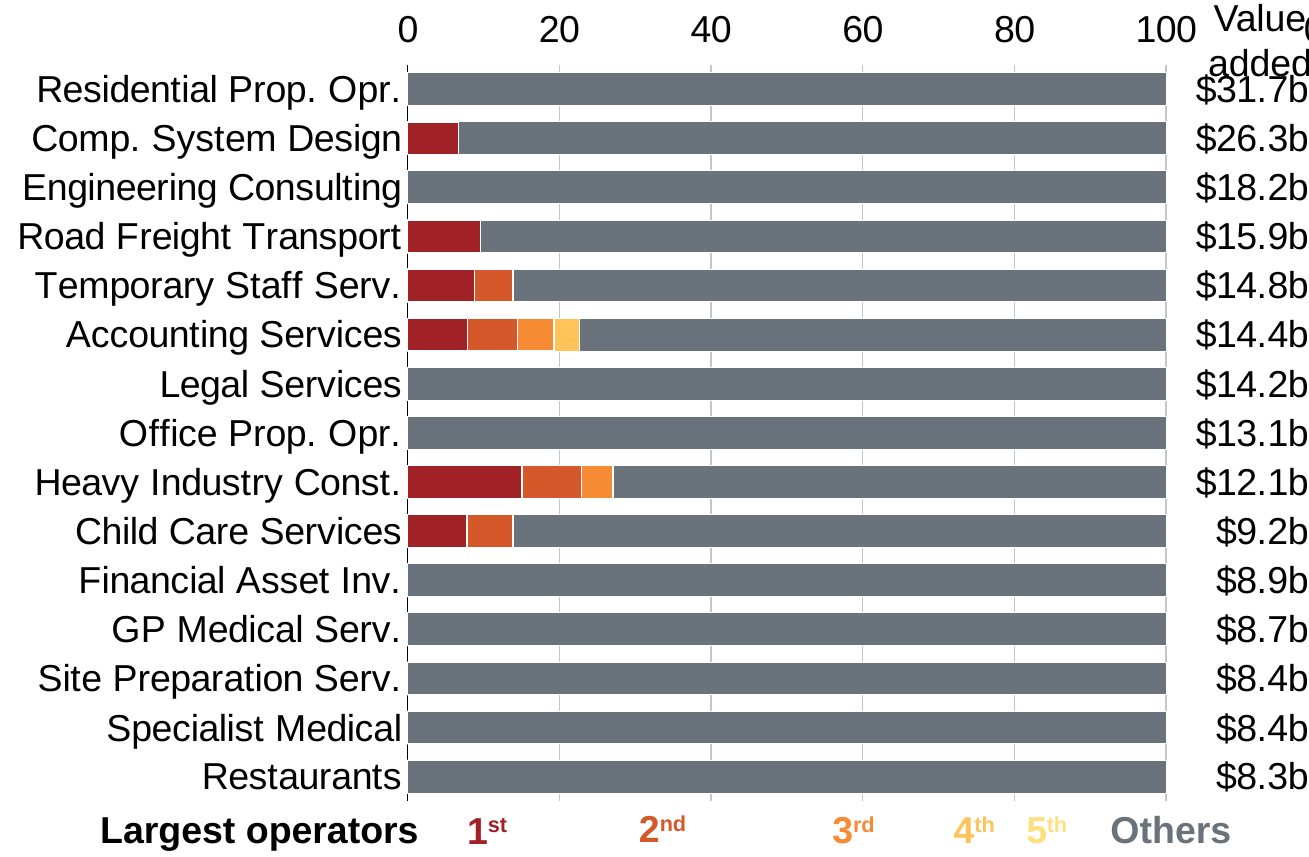

### Chart

| Category | 1st | 2nd | 3rd | 4th | 5th | Other |
|---|---|---|---|---|---|---|
| $31.7b | 0.0 | None | None | None | None | 100.0 |
| $26.3b | 6.7 | None | None | None | None | 93.3 |
| $18.2b | 0.0 | None | None | None | None | 100.0 |
| $15.9b | 9.6 | None | None | None | None | 90.4 |
| $14.8b | 8.8 | 5.1 | None | None | None | 86.1 |
| $14.4b | 7.9 | 6.6 | 4.8 | 3.4 | None | 77.3 |
| $14.2b | 0.0 | None | None | None | None | 100.0 |
| $13.1b | 0.0 | None | None | None | None | 100.0 |
| $12.1b | 15.1 | 7.8 | 4.2 | None | None | 72.9 |
| $9.2b | 7.8 | 6.1 | None | None | None | 86.1 |
| $8.9b | 0.0 | None | None | None | None | 100.0 |
| $8.7b | 0.0 | None | None | None | None | 100.0 |
| $8.4b | 0.0 | None | None | None | None | 100.0 |
| $8.4b | 0.0 | None | None | None | None | 100.0 |
| $8.3b | 0.0 | None | None | None | None | 100.0 |

### Chart

| Category | 1st | 2nd | 3rd | 4th | 5th | Other |
|---|---|---|---|---|---|---|
| Residential Prop. Opr. | 0.0 | None | None | None | None | 100.0 |
| Comp. System Design | 6.7 | None | None | None | None | 93.3 |
| Engineering Consulting | 0.0 | None | None | None | None | 100.0 |
| Road Freight Transport | 9.6 | None | None | None | None | 90.4 |
| Temporary Staff Serv. | 8.8 | 5.1 | None | None | None | 86.1 |
| Accounting Services | 7.9 | 6.6 | 4.8 | 3.4 | None | 77.3 |
| Legal Services | 0.0 | None | None | None | None | 100.0 |
| Office Prop. Opr. | 0.0 | None | None | None | None | 100.0 |
| Heavy Industry Const. | 15.1 | 7.8 | 4.2 | None | None | 72.9 |
| Child Care Services | 7.8 | 6.1 | None | None | None | 86.1 |
| Financial Asset Inv. | 0.0 | None | None | None | None | 100.0 |
| GP Medical Serv. | 0.0 | None | None | None | None | 100.0 |
| Site Preparation Serv. | 0.0 | None | None | None | None | 100.0 |
| Specialist Medical | 0.0 | None | None | None | None | 100.0 |
| Restaurants | 0.0 | None | None | None | None | 100.0 |
Value added
2nd
3rd
4th
5th
Largest operators
Others
1st